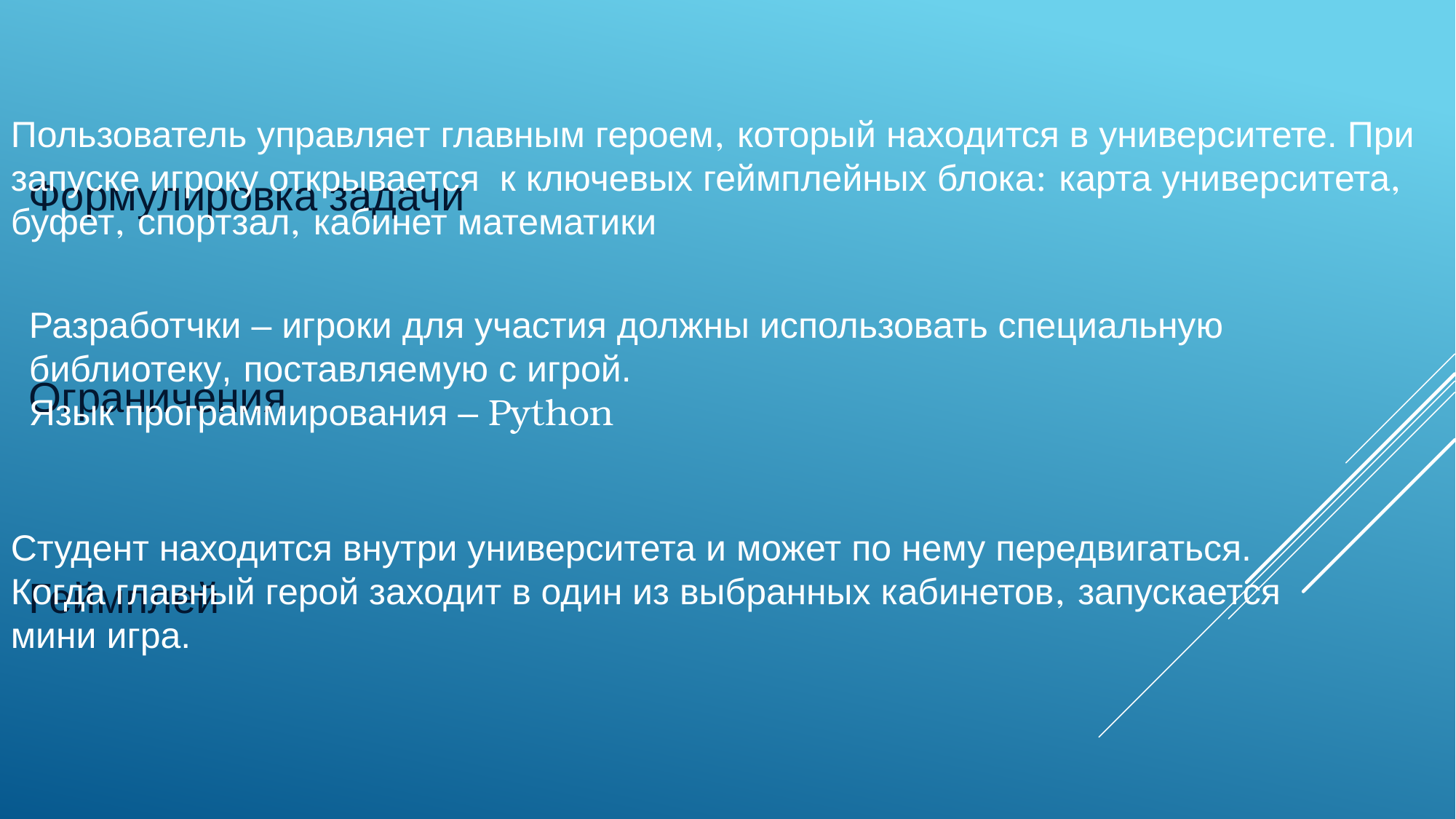

Пользователь управляет главным героем, который находится в университете. При запуске игроку открывается  к ключевых геймплейных блока: карта университета, буфет, спортзал, кабинет математики
Формулировка задачи

Ограничения

Геймплей

Разработчки – игроки для участия должны использовать специальную библиотеку, поставляемую с игрой.
Язык программирования – Python
Студент находится внутри университета и может по нему передвигаться. Когда главный герой заходит в один из выбранных кабинетов, запускается мини игра.